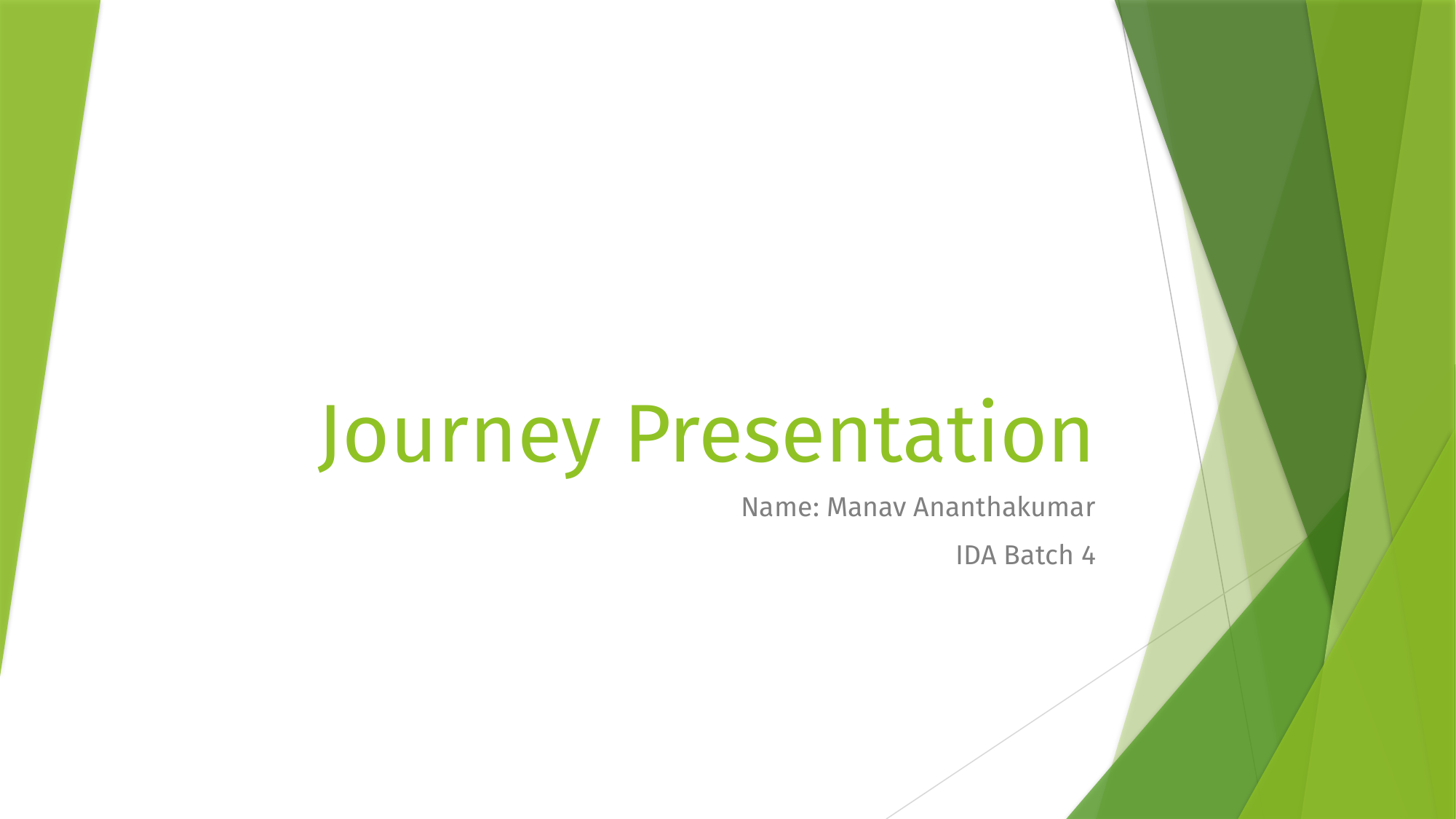

# Journey Presentation
Name: Manav Ananthakumar
IDA Batch 4